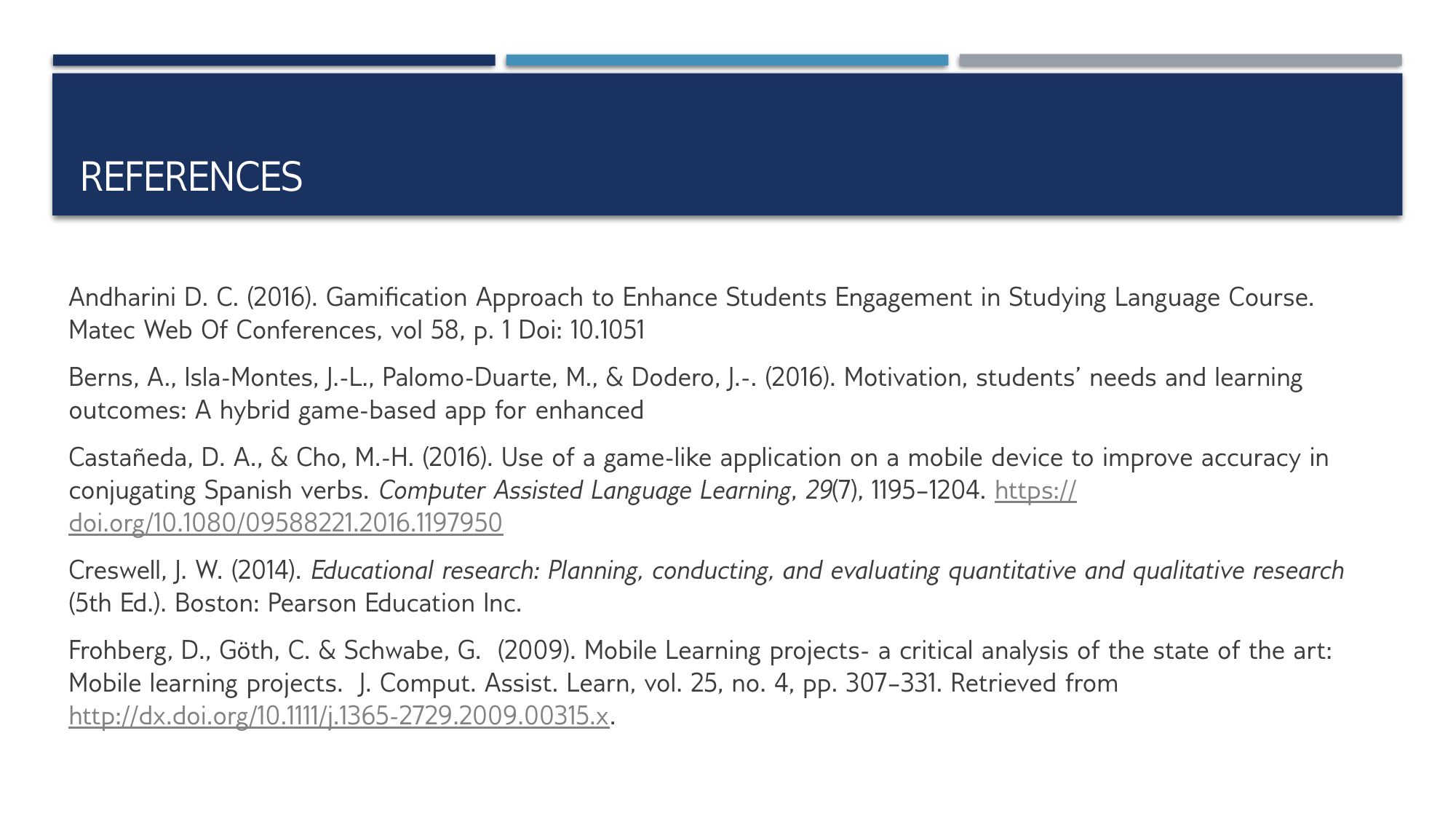

# References
Andharini D. C. (2016). Gamification Approach to Enhance Students Engagement in Studying Language Course. Matec Web Of Conferences, vol 58, p. 1 Doi: 10.1051
Berns, A., Isla-Montes, J.-L., Palomo-Duarte, M., & Dodero, J.-. (2016). Motivation, students’ needs and learning outcomes: A hybrid game-based app for enhanced
Castañeda, D. A., & Cho, M.-H. (2016). Use of a game-like application on a mobile device to improve accuracy in conjugating Spanish verbs. Computer Assisted Language Learning, 29(7), 1195–1204. https://doi.org/10.1080/09588221.2016.1197950
Creswell, J. W. (2014). Educational research: Planning, conducting, and evaluating quantitative and qualitative research (5th Ed.). Boston: Pearson Education Inc.
Frohberg, D., Göth, C. & Schwabe, G.  (2009). Mobile Learning projects- a critical analysis of the state of the art: Mobile learning projects.  J. Comput. Assist. Learn, vol. 25, no. 4, pp. 307–331. Retrieved from http://dx.doi.org/10.1111/j.1365-2729.2009.00315.x.